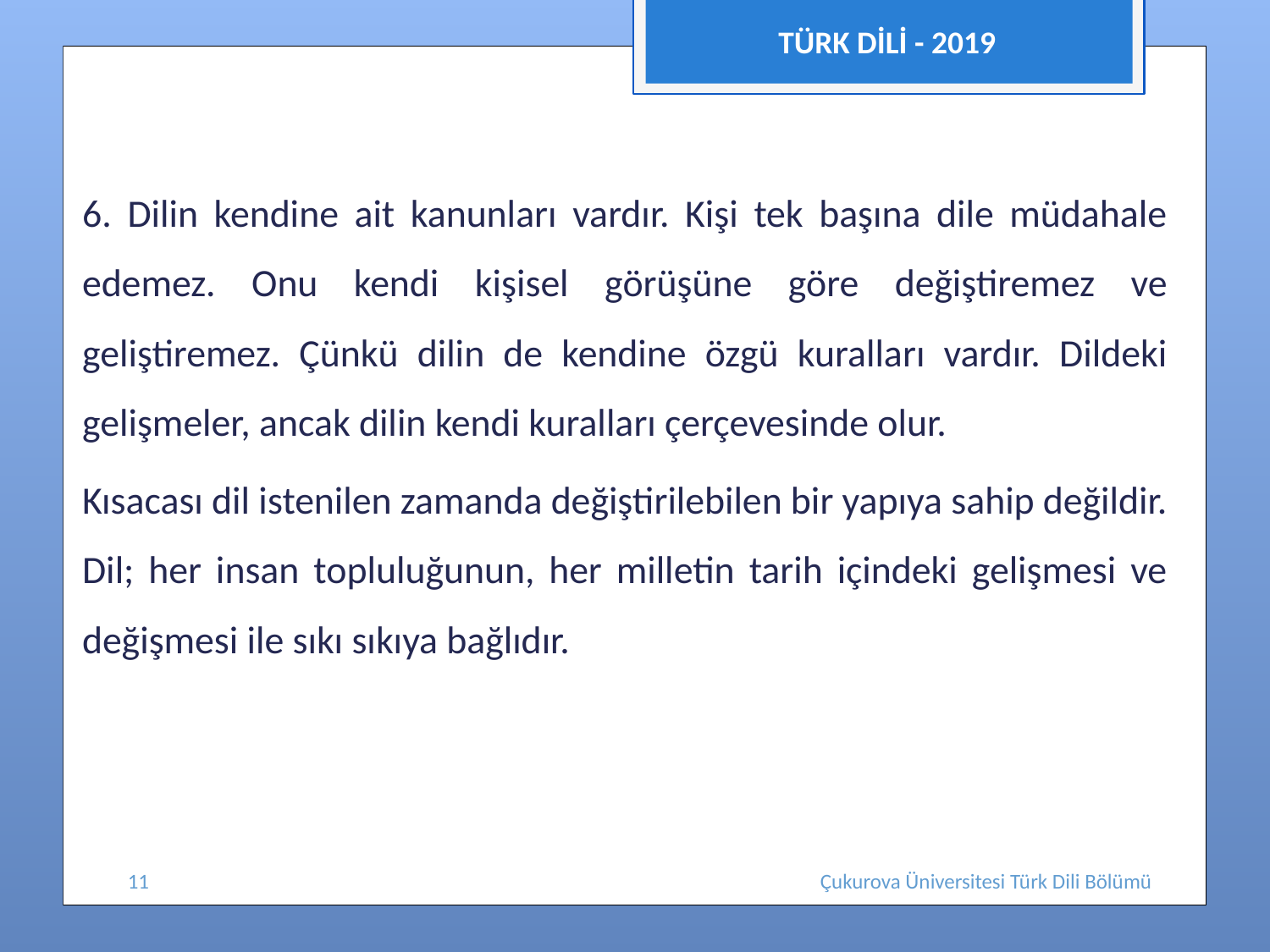

TÜRK DİLİ - 2019
6. Dilin kendine ait kanunları vardır. Kişi tek başına dile müdahale edemez. Onu kendi kişisel görüşüne göre değiştiremez ve geliştiremez. Çünkü dilin de kendine özgü kuralları vardır. Dildeki gelişmeler, ancak dilin kendi kuralları çerçevesinde olur.
Kısacası dil istenilen zamanda değiştirilebilen bir yapıya sahip değildir. Dil; her insan topluluğunun, her milletin tarih içindeki gelişmesi ve değişmesi ile sıkı sıkıya bağlıdır.
11
Çukurova Üniversitesi Türk Dili Bölümü